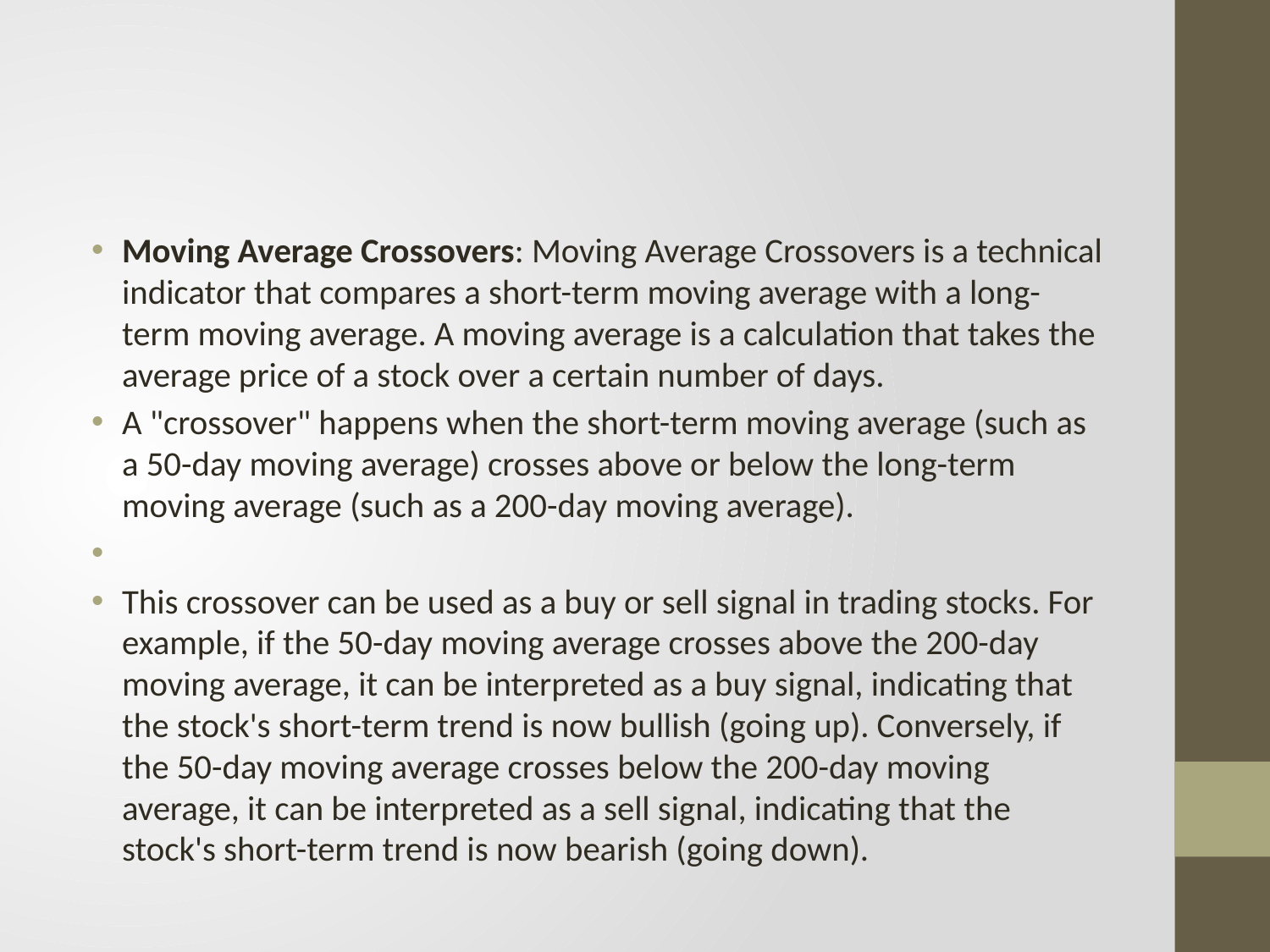

#
Moving Average Crossovers: Moving Average Crossovers is a technical indicator that compares a short-term moving average with a long-term moving average. A moving average is a calculation that takes the average price of a stock over a certain number of days.
A "crossover" happens when the short-term moving average (such as a 50-day moving average) crosses above or below the long-term moving average (such as a 200-day moving average).

This crossover can be used as a buy or sell signal in trading stocks. For example, if the 50-day moving average crosses above the 200-day moving average, it can be interpreted as a buy signal, indicating that the stock's short-term trend is now bullish (going up). Conversely, if the 50-day moving average crosses below the 200-day moving average, it can be interpreted as a sell signal, indicating that the stock's short-term trend is now bearish (going down).